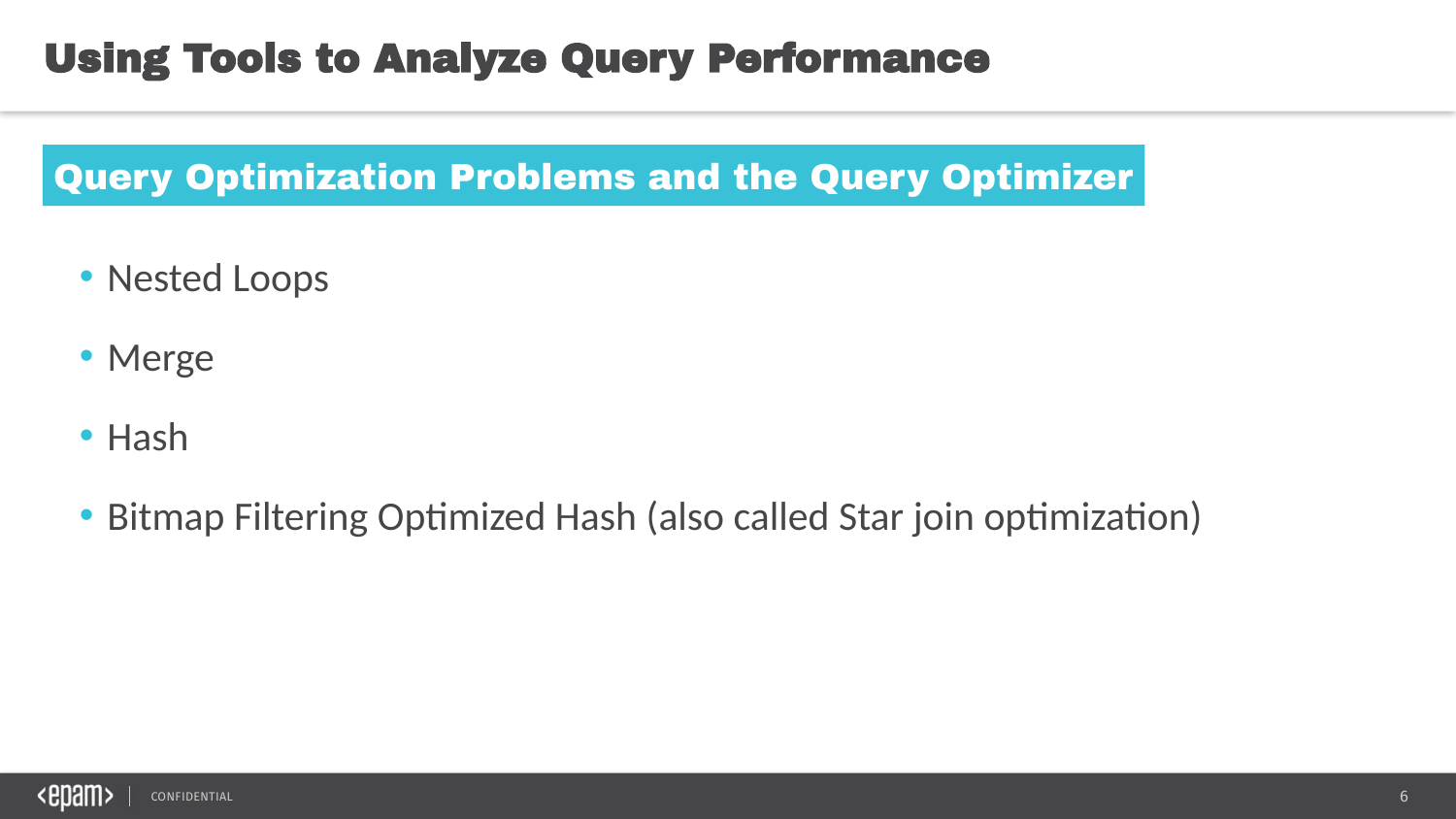

Using Tools to Analyze Query Performance
Query Optimization Problems and the Query Optimizer
Nested Loops
Merge
Hash
Bitmap Filtering Optimized Hash (also called Star join optimization)